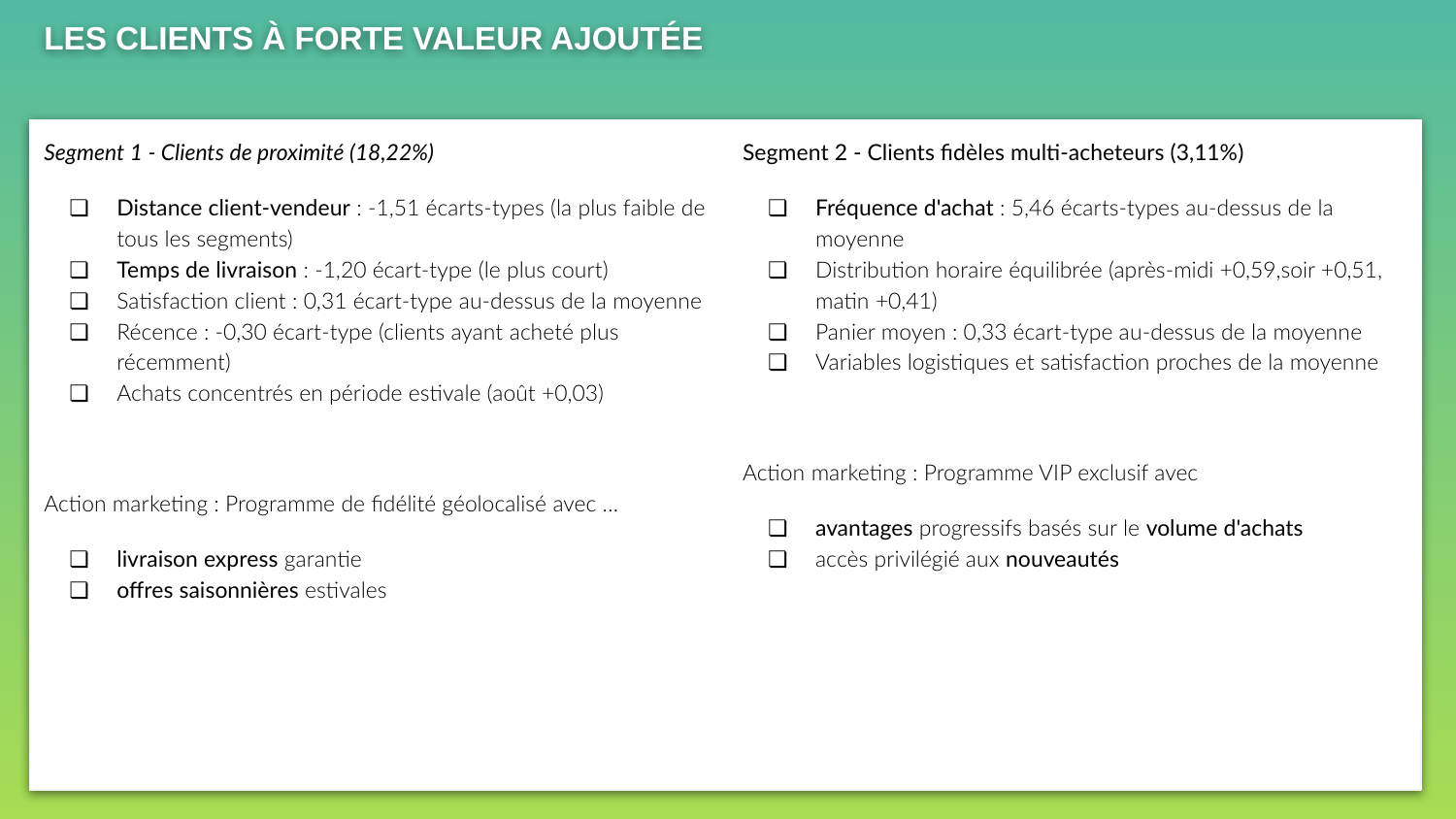

# LES CLIENTS À FORTE VALEUR AJOUTÉE
| Segment 1 - Clients de proximité (18,22%) Distance client-vendeur : -1,51 écarts-types (la plus faible de tous les segments) Temps de livraison : -1,20 écart-type (le plus court) Satisfaction client : 0,31 écart-type au-dessus de la moyenne Récence : -0,30 écart-type (clients ayant acheté plus récemment) Achats concentrés en période estivale (août +0,03) Action marketing : Programme de fidélité géolocalisé avec … livraison express garantie offres saisonnières estivales | Segment 2 - Clients fidèles multi-acheteurs (3,11%) Fréquence d'achat : 5,46 écarts-types au-dessus de la moyenne Distribution horaire équilibrée (après-midi +0,59,soir +0,51, matin +0,41) Panier moyen : 0,33 écart-type au-dessus de la moyenne Variables logistiques et satisfaction proches de la moyenne Action marketing : Programme VIP exclusif avec avantages progressifs basés sur le volume d'achats accès privilégié aux nouveautés |
| --- | --- |